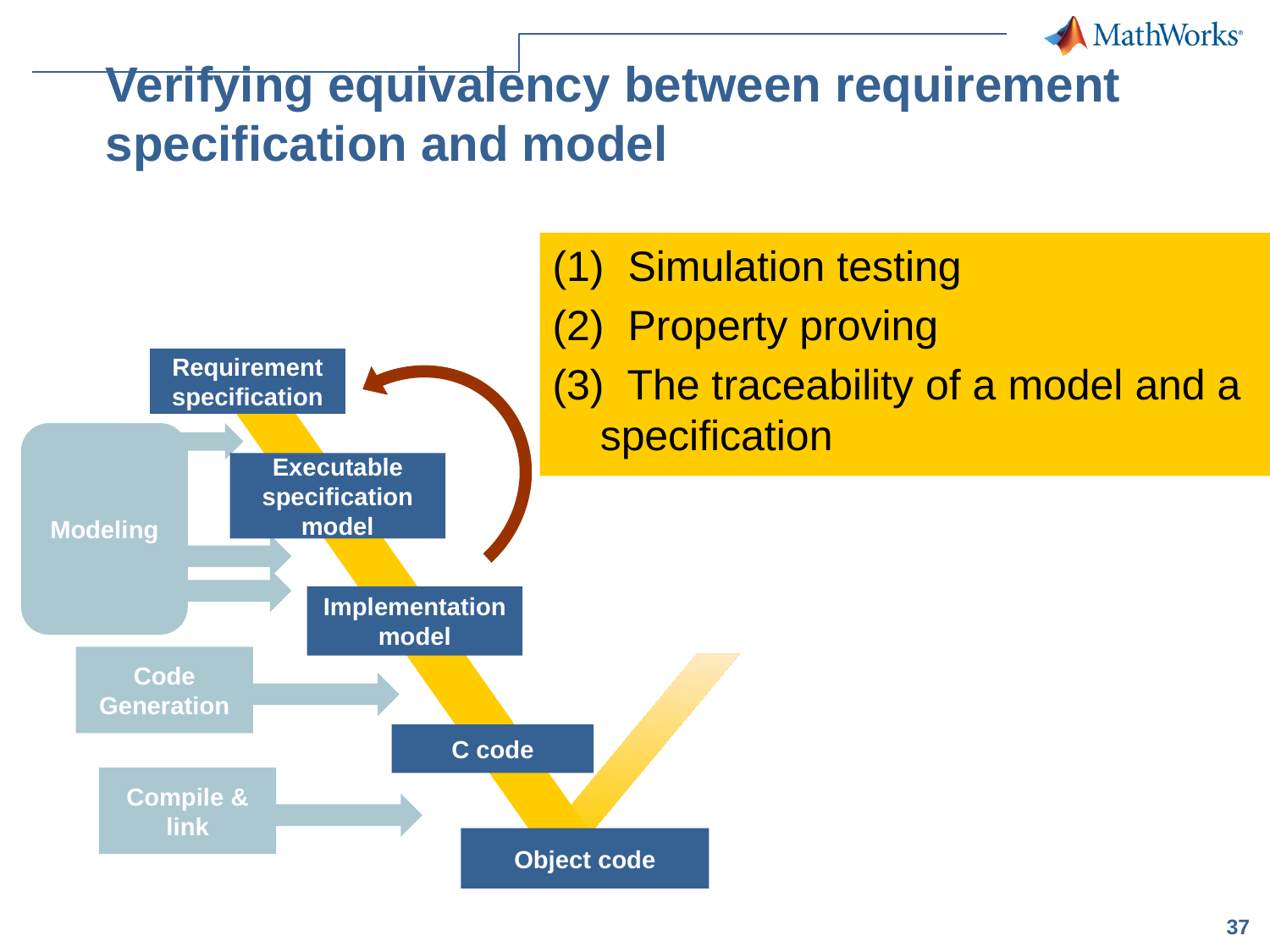

# Verifying equivalency between requirement specification and model
(1)  Simulation testing
(2)  Property proving
(3)  The traceability of a model and a specification
Requirement specification

Modeling

Executable specification model

Implementation model
Code Generation

C code
Compile & link

Object code